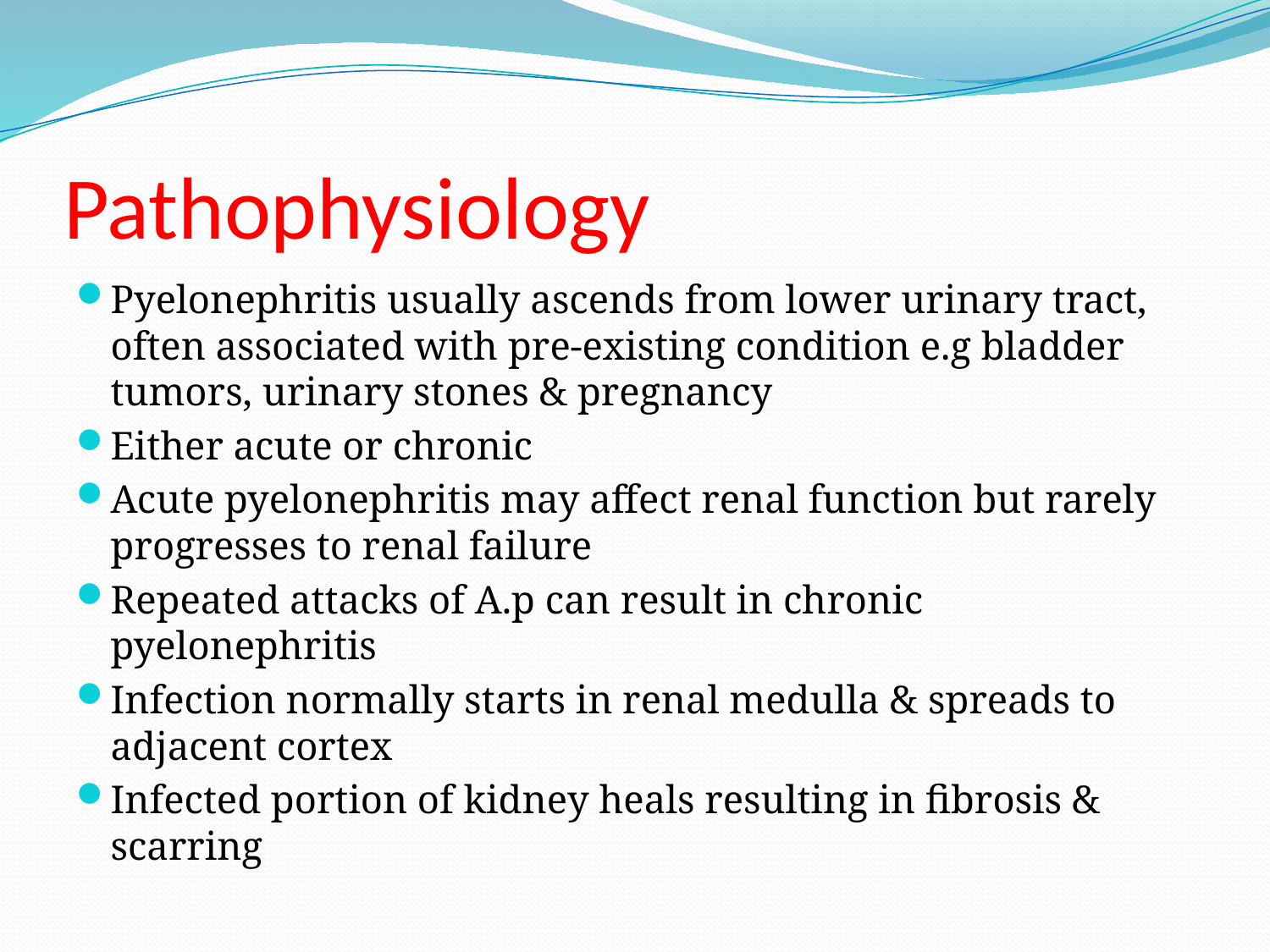

# Pathophysiology
Pyelonephritis usually ascends from lower urinary tract, often associated with pre-existing condition e.g bladder tumors, urinary stones & pregnancy
Either acute or chronic
Acute pyelonephritis may affect renal function but rarely progresses to renal failure
Repeated attacks of A.p can result in chronic pyelonephritis
Infection normally starts in renal medulla & spreads to adjacent cortex
Infected portion of kidney heals resulting in fibrosis & scarring